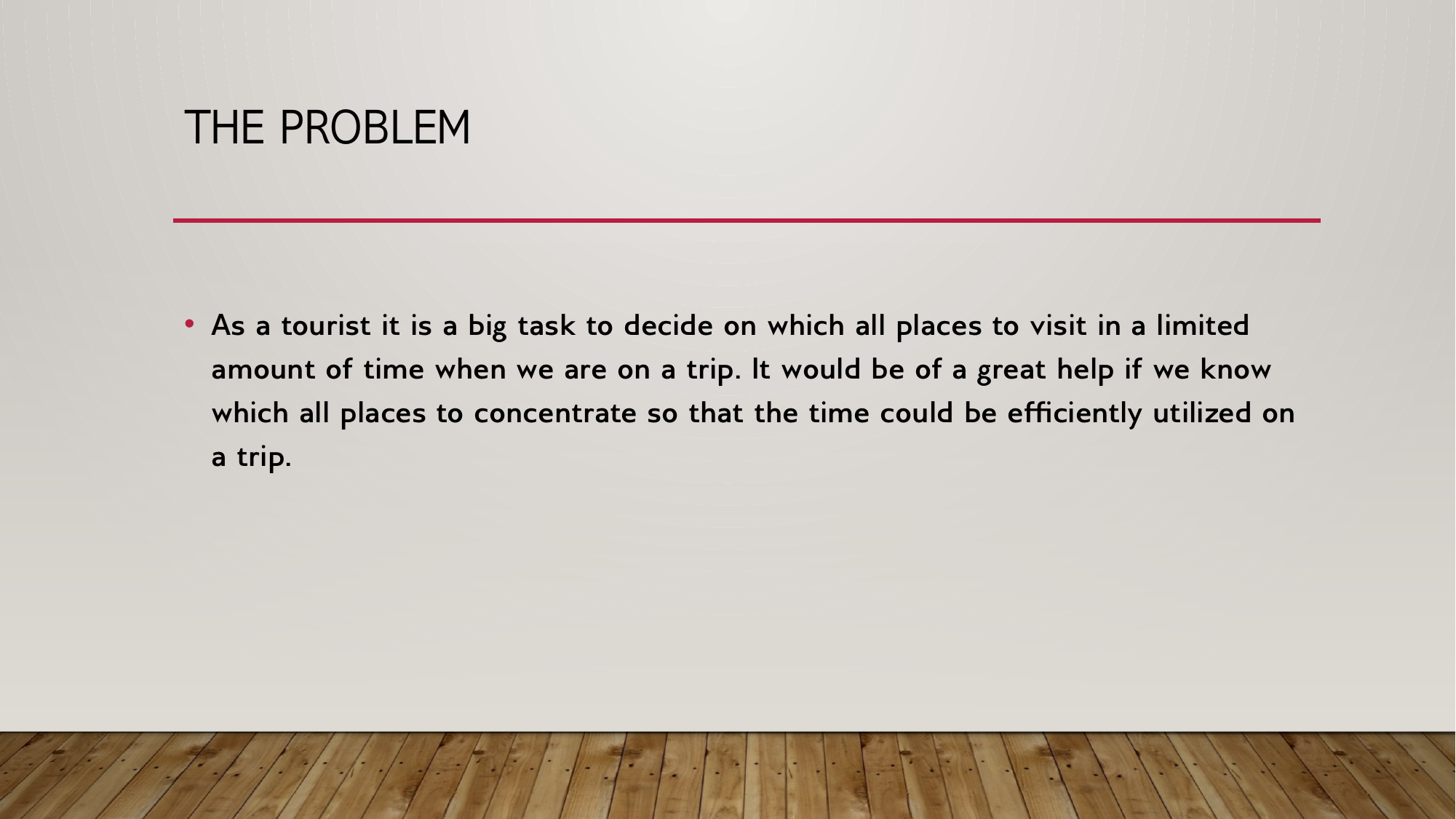

# The Problem

As a tourist it is a big task to decide on which all places to visit in a limited amount of time when we are on a trip. It would be of a great help if we know which all places to concentrate so that the time could be efficiently utilized on a trip.